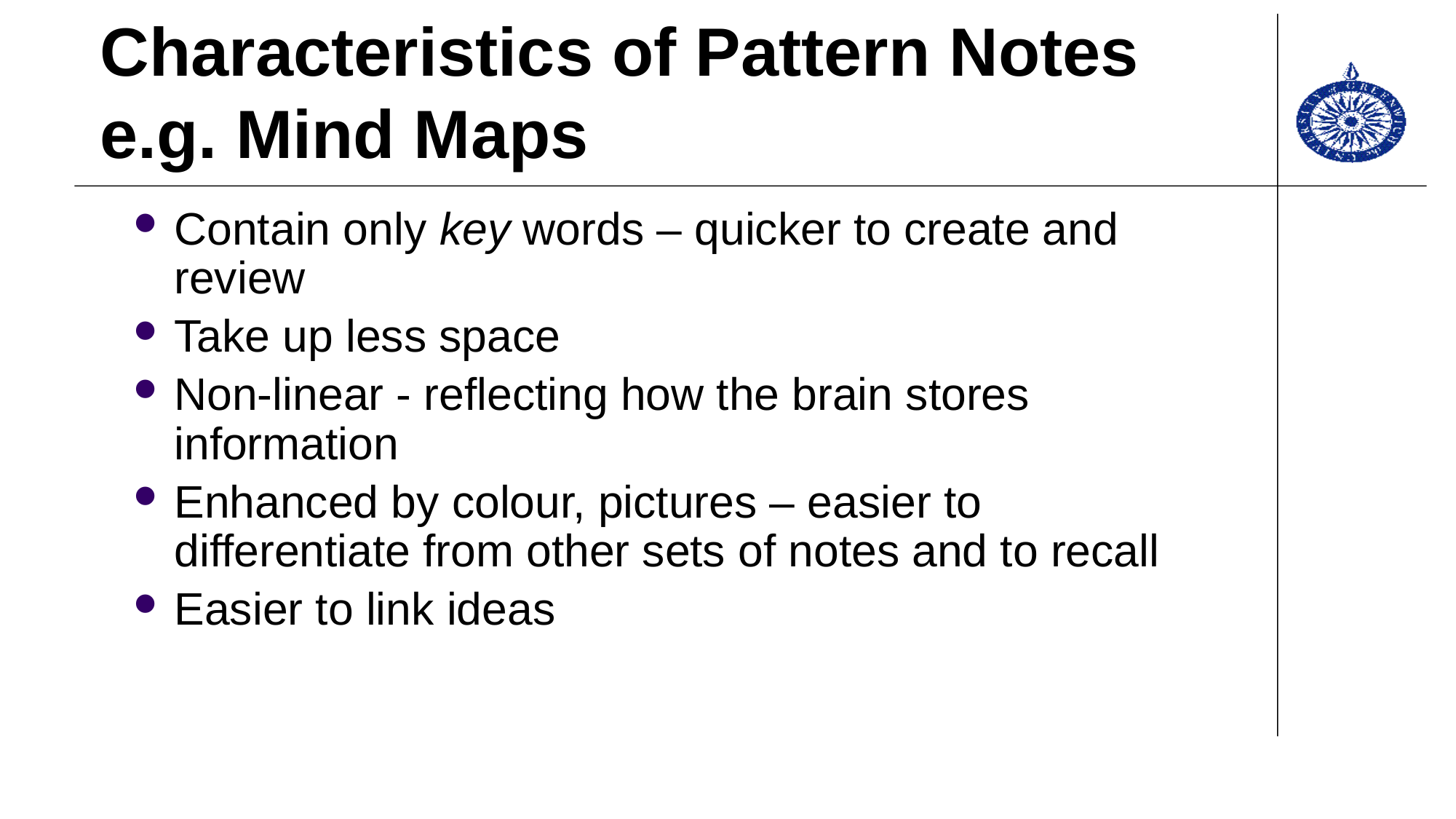

# Characteristics of Pattern Notes e.g. Mind Maps
Contain only key words – quicker to create and review
Take up less space
Non-linear - reflecting how the brain stores information
Enhanced by colour, pictures – easier to differentiate from other sets of notes and to recall
Easier to link ideas